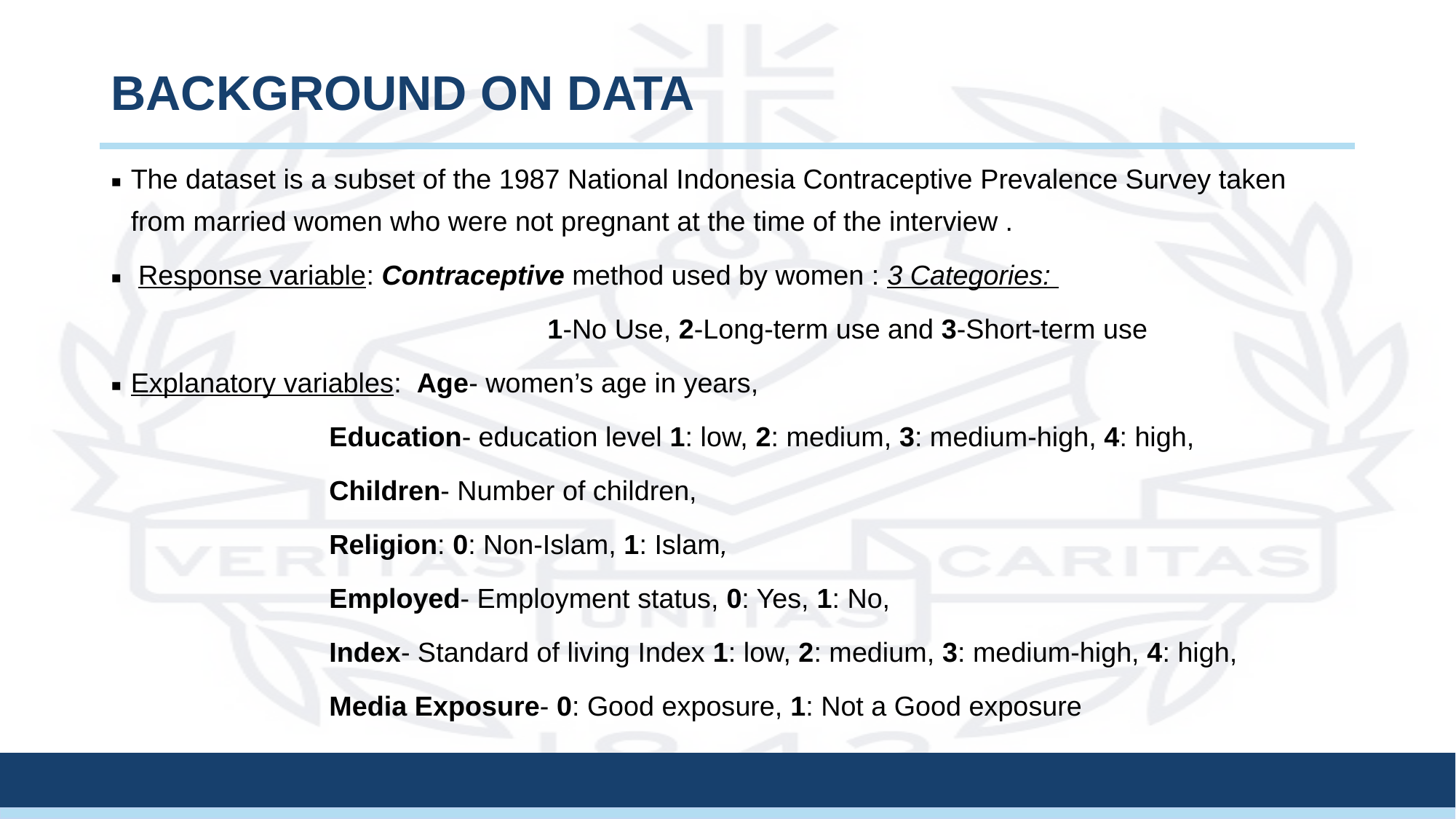

# BACKGROUND ON DATA
The dataset is a subset of the 1987 National Indonesia Contraceptive Prevalence Survey taken from married women who were not pregnant at the time of the interview .
 Response variable: Contraceptive method used by women : 3 Categories:
   				1-No Use, 2-Long-term use and 3-Short-term use
Explanatory variables:  Age- women’s age in years,
  		Education- education level 1: low, 2: medium, 3: medium-high, 4: high,
  		Children- Number of children,
 		Religion: 0: Non-Islam, 1: Islam,
  		Employed- Employment status, 0: Yes, 1: No,
  		Index- Standard of living Index 1: low, 2: medium, 3: medium-high, 4: high,
  		Media Exposure- 0: Good exposure, 1: Not a Good exposure